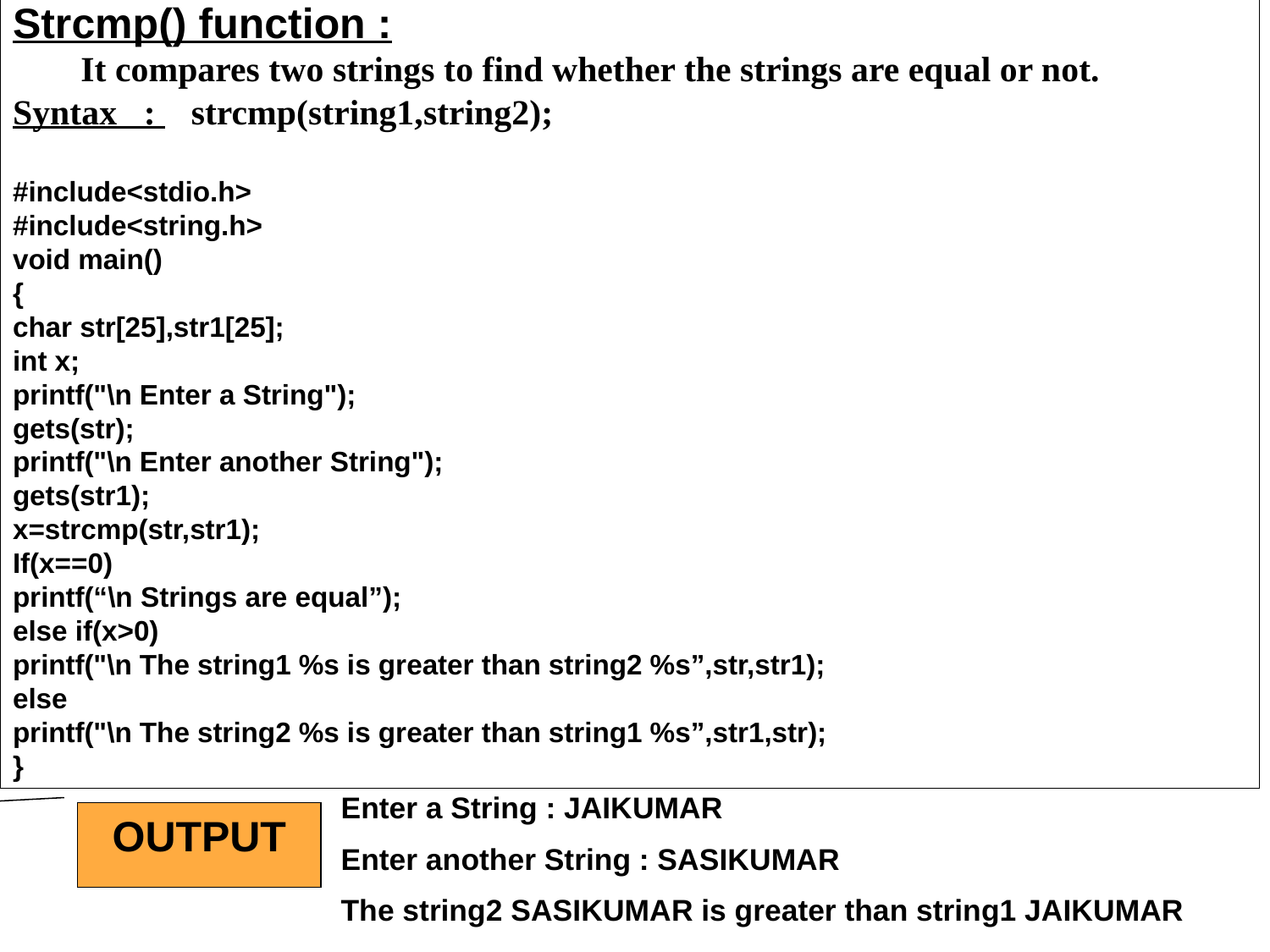

Strcmp() function :
       It compares two strings to find whether the strings are equal or not.
Syntax   :    strcmp(string1,string2);

#include<stdio.h>
#include<string.h>
void main()
{
char str[25],str1[25];
int x;
printf("\n Enter a String");
gets(str);
printf("\n Enter another String");
gets(str1);
x=strcmp(str,str1);
If(x==0)
printf(“\n Strings are equal”);
else if(x>0)
printf("\n The string1 %s is greater than string2 %s”,str,str1);
else
printf("\n The string2 %s is greater than string1 %s”,str1,str);
}
Enter a String : JAIKUMAR
Enter another String : SASIKUMAR
The string2 SASIKUMAR is greater than string1 JAIKUMAR
OUTPUT